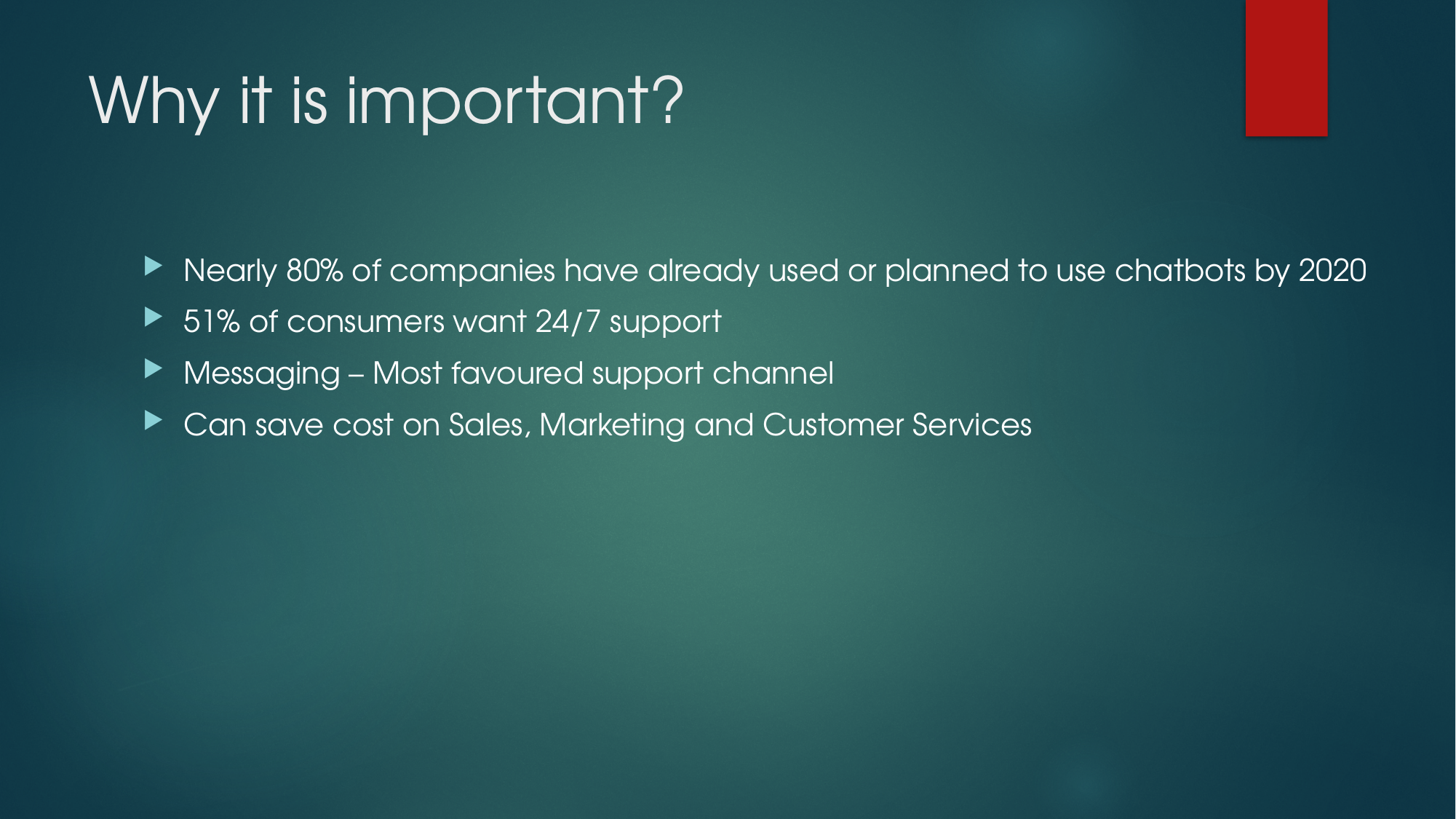

# Why it is important?
Nearly 80% of companies have already used or planned to use chatbots by 2020
51% of consumers want 24/7 support
Messaging – Most favoured support channel
Can save cost on Sales, Marketing and Customer Services